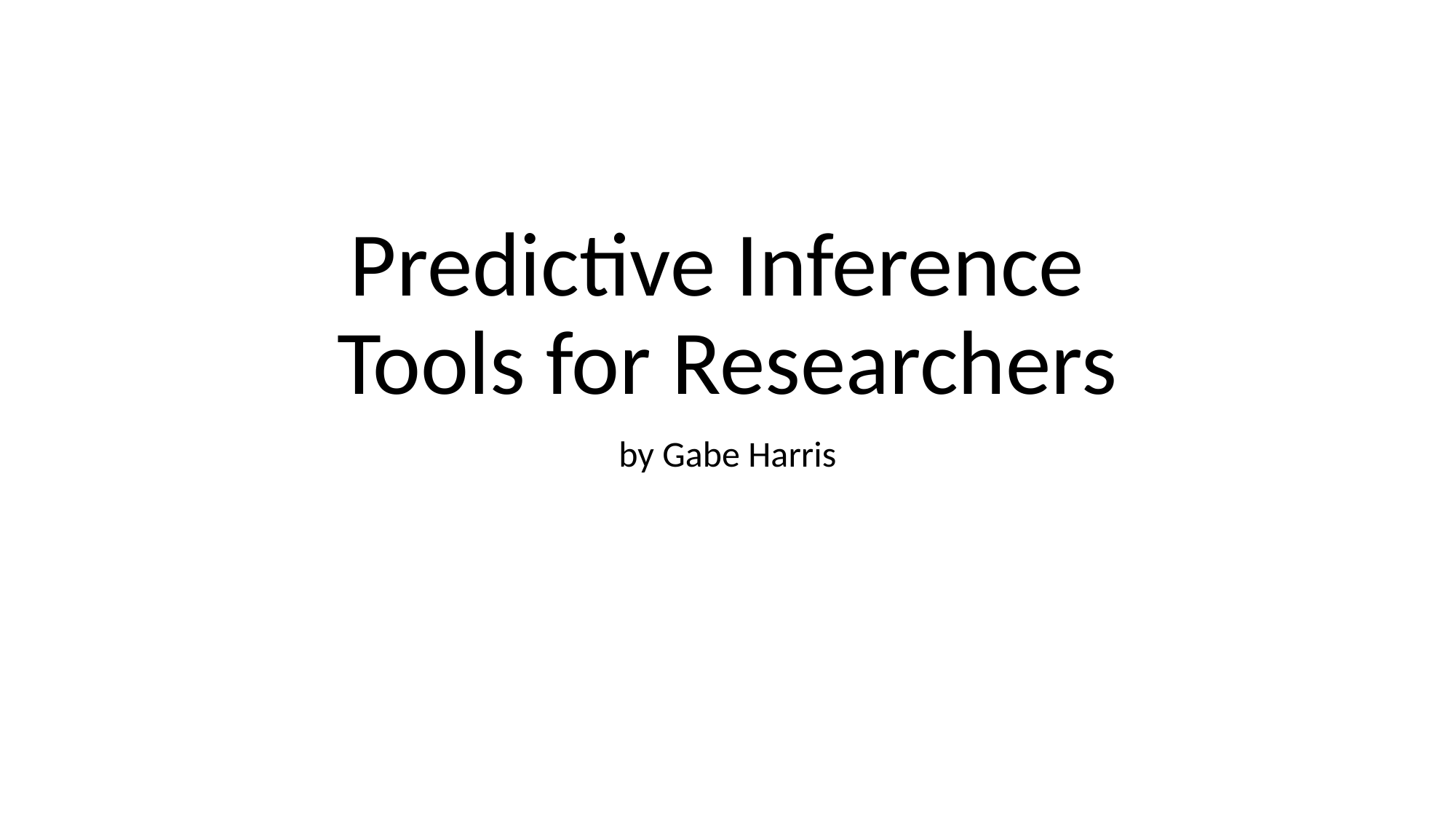

# Predictive Inference Tools for Researchers
by Gabe Harris